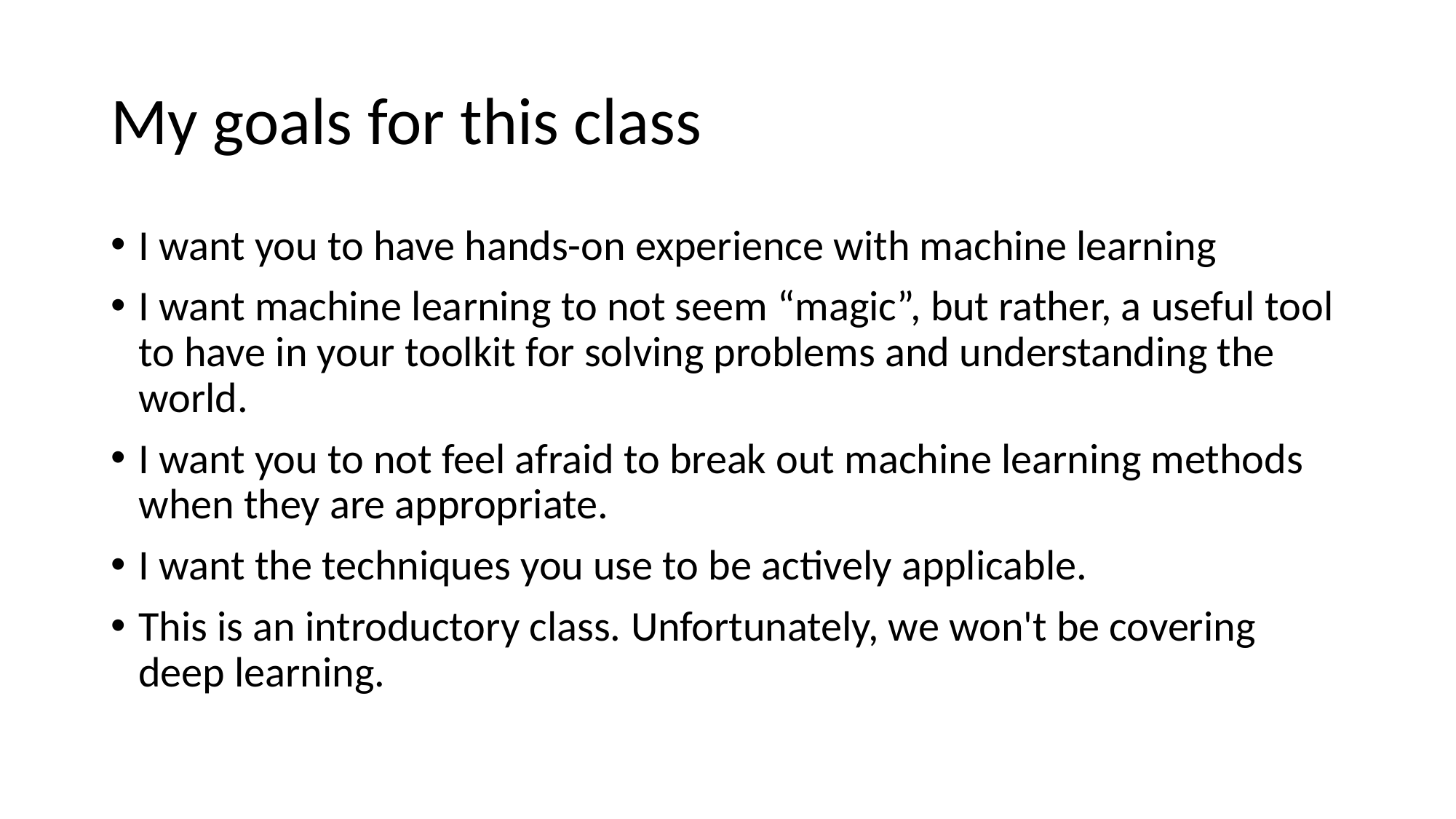

# My goals for this class
I want you to have hands-on experience with machine learning
I want machine learning to not seem “magic”, but rather, a useful tool to have in your toolkit for solving problems and understanding the world.
I want you to not feel afraid to break out machine learning methods when they are appropriate.
I want the techniques you use to be actively applicable.
This is an introductory class. Unfortunately, we won't be covering deep learning.